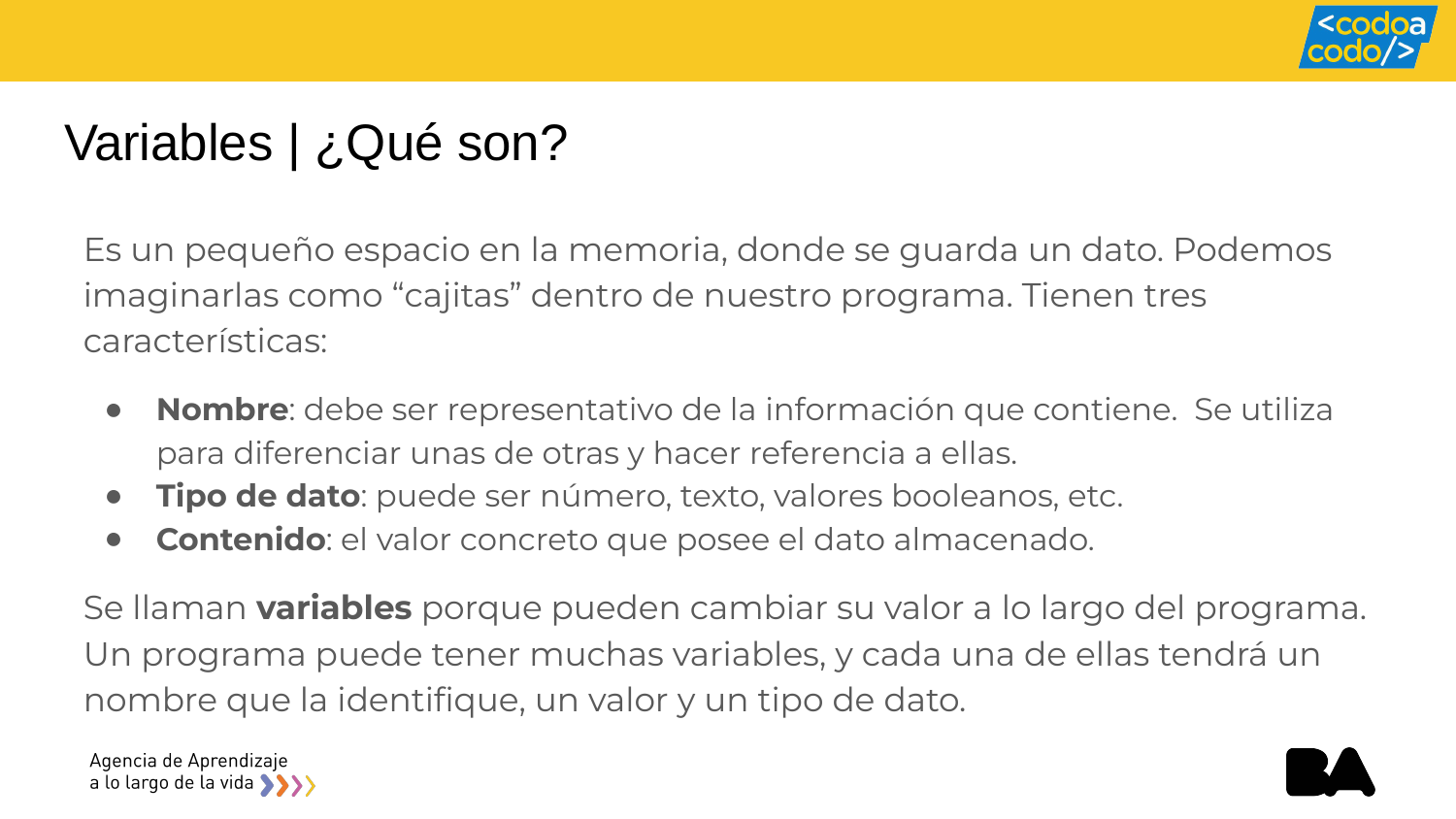

# Variables | ¿Qué son?

Es un pequeño espacio en la memoria, donde se guarda un dato. Podemos imaginarlas como “cajitas” dentro de nuestro programa. Tienen tres características:
Nombre: debe ser representativo de la información que contiene.  Se utiliza para diferenciar unas de otras y hacer referencia a ellas.
Tipo de dato: puede ser número, texto, valores booleanos, etc.
Contenido: el valor concreto que posee el dato almacenado.
Se llaman variables porque pueden cambiar su valor a lo largo del programa. Un programa puede tener muchas variables, y cada una de ellas tendrá un nombre que la identifique, un valor y un tipo de dato.